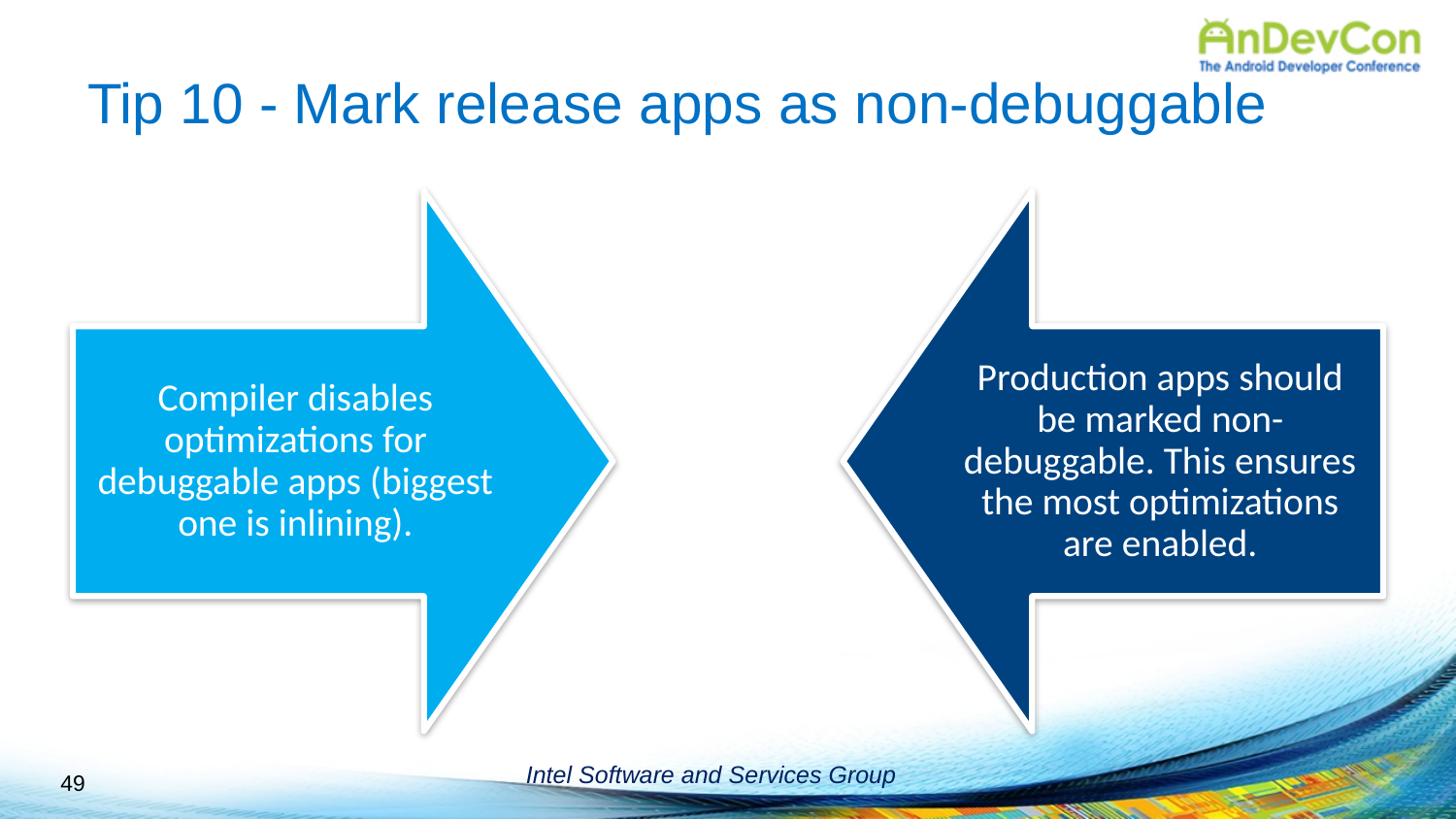

# Tip 10 - Mark release apps as non-debuggable
Compiler disables optimizations for debuggable apps (biggest one is inlining).
Production apps should be marked non-debuggable. This ensures the most optimizations are enabled.
49